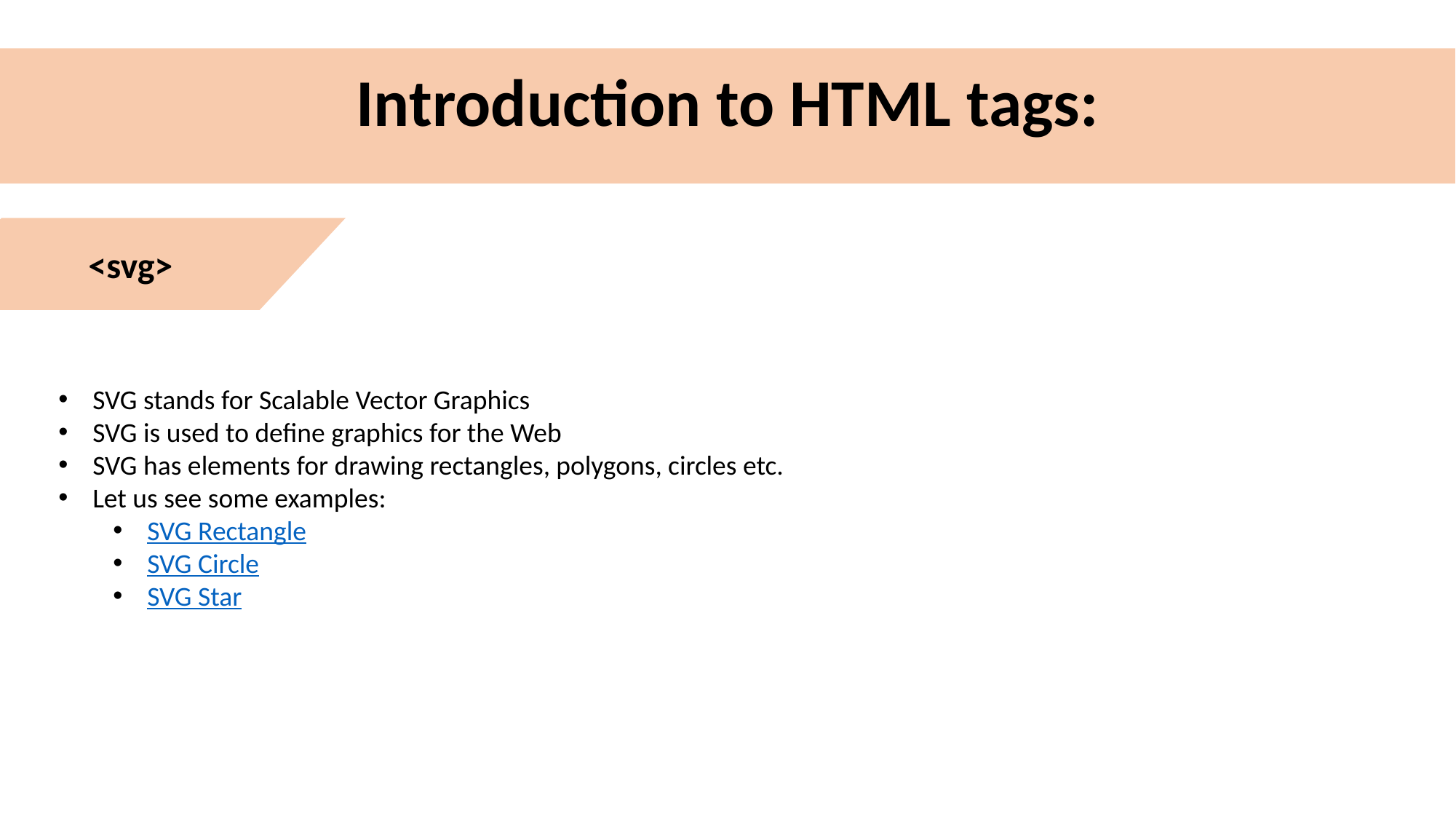

Introduction to HTML tags:

<svg>
SVG stands for Scalable Vector Graphics
SVG is used to define graphics for the Web
SVG has elements for drawing rectangles, polygons, circles etc.
Let us see some examples:
SVG Rectangle
SVG Circle
SVG Star